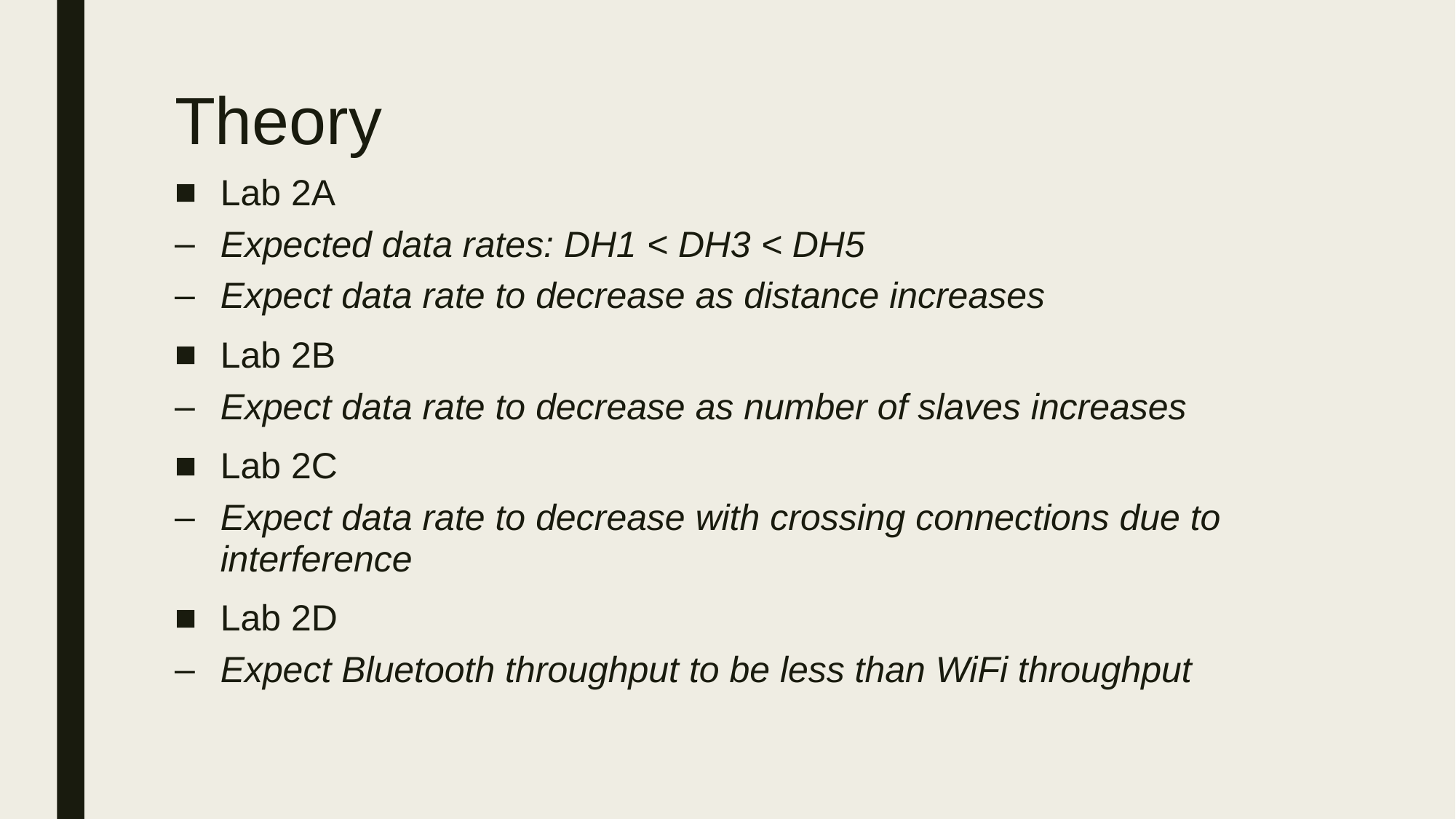

# Theory
Lab 2A
Expected data rates: DH1 < DH3 < DH5
Expect data rate to decrease as distance increases
Lab 2B
Expect data rate to decrease as number of slaves increases
Lab 2C
Expect data rate to decrease with crossing connections due to interference
Lab 2D
Expect Bluetooth throughput to be less than WiFi throughput